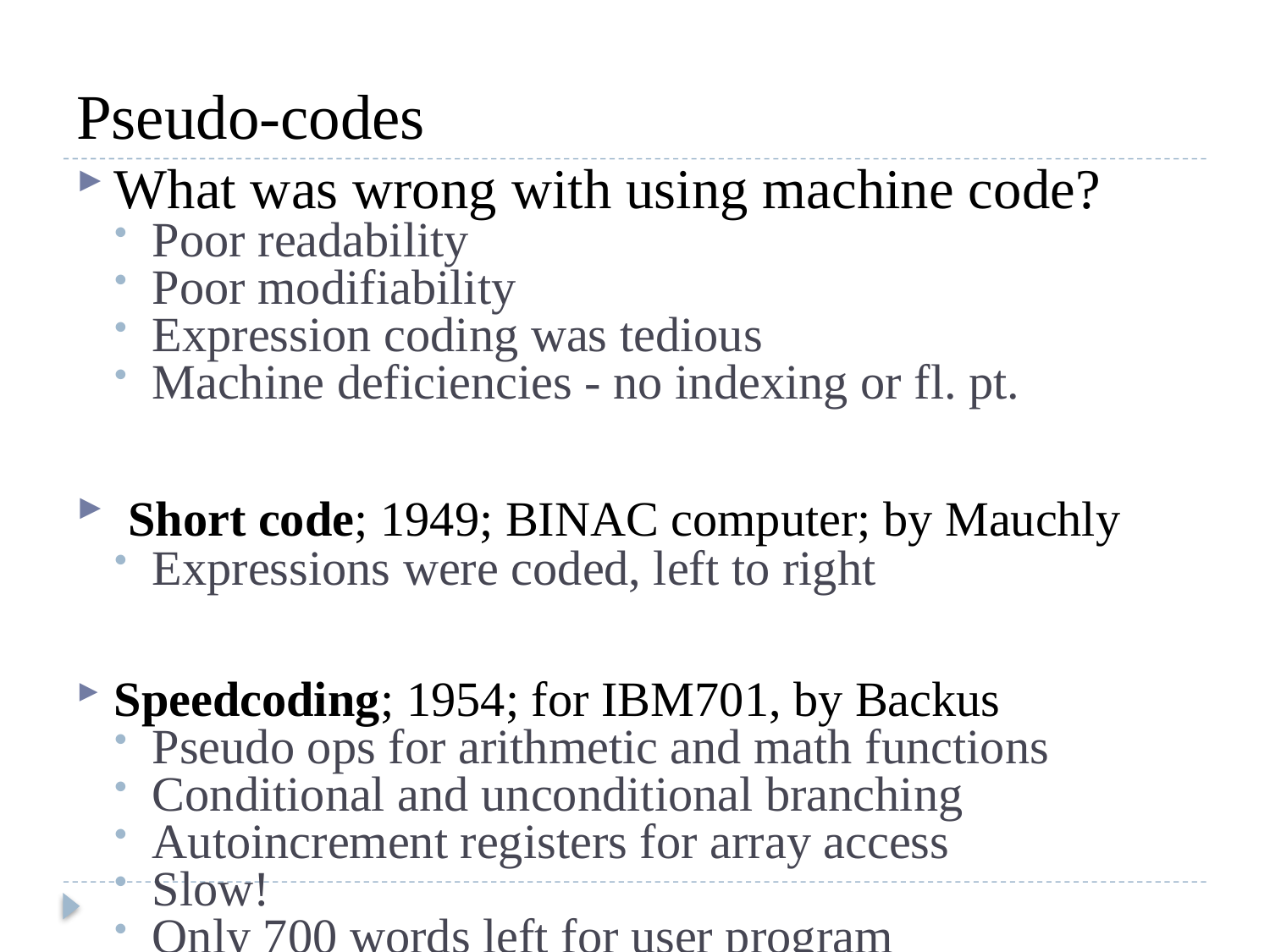

# Pseudo-codes
What was wrong with using machine code?
Poor readability
Poor modifiability
Expression coding was tedious
Machine deficiencies - no indexing or fl. pt.

 Short code; 1949; BINAC computer; by Mauchly
Expressions were coded, left to right

Speedcoding; 1954; for IBM701, by Backus
Pseudo ops for arithmetic and math functions
Conditional and unconditional branching
Autoincrement registers for array access
Slow!
Only 700 words left for user program